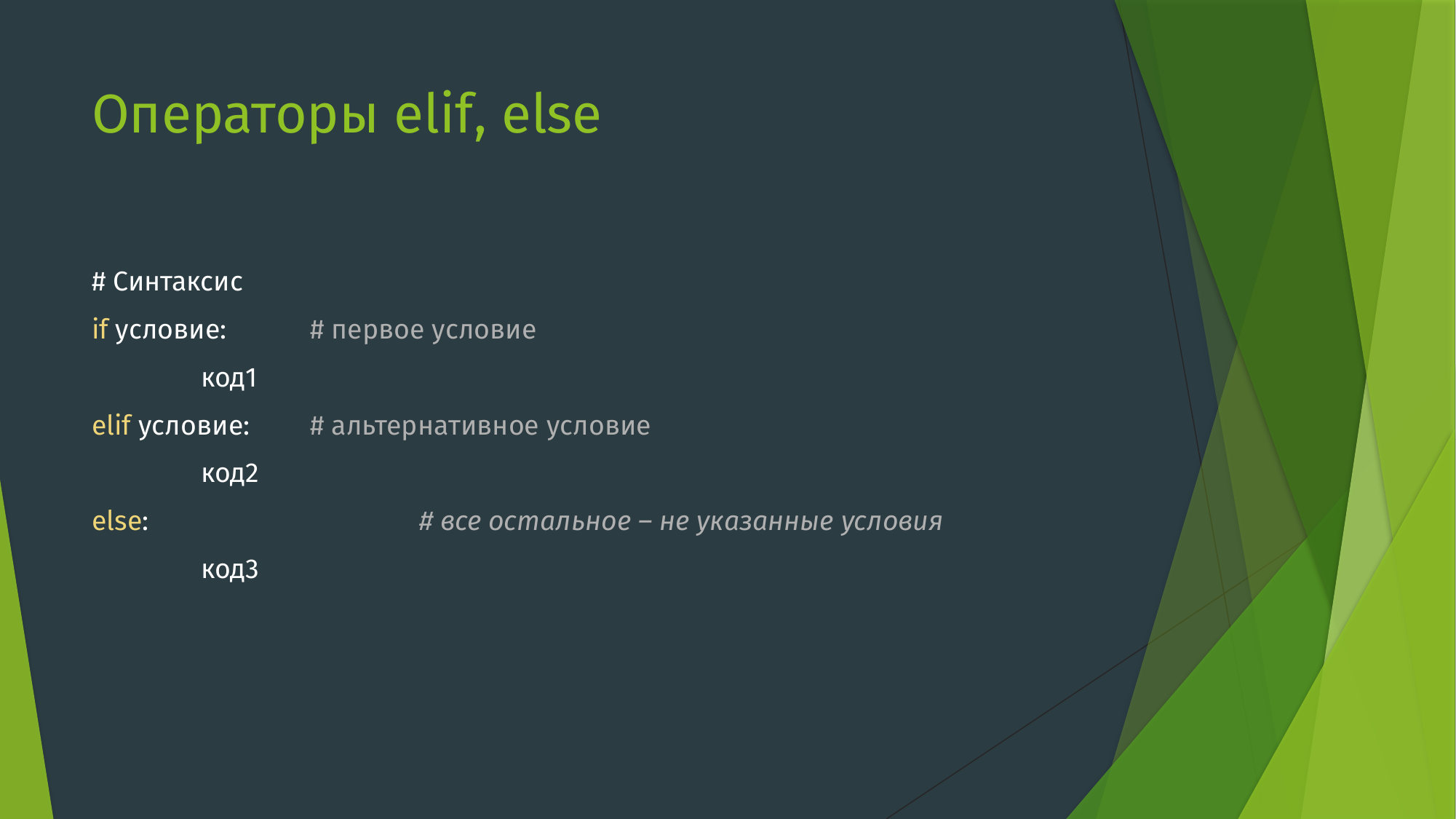

# Операторы elif, else
# Синтаксис
if условие:	# первое условие
	код1
elif условие:	# альтернативное условие
	код2
еlse:			# все остальное – не указанные условия
	код3